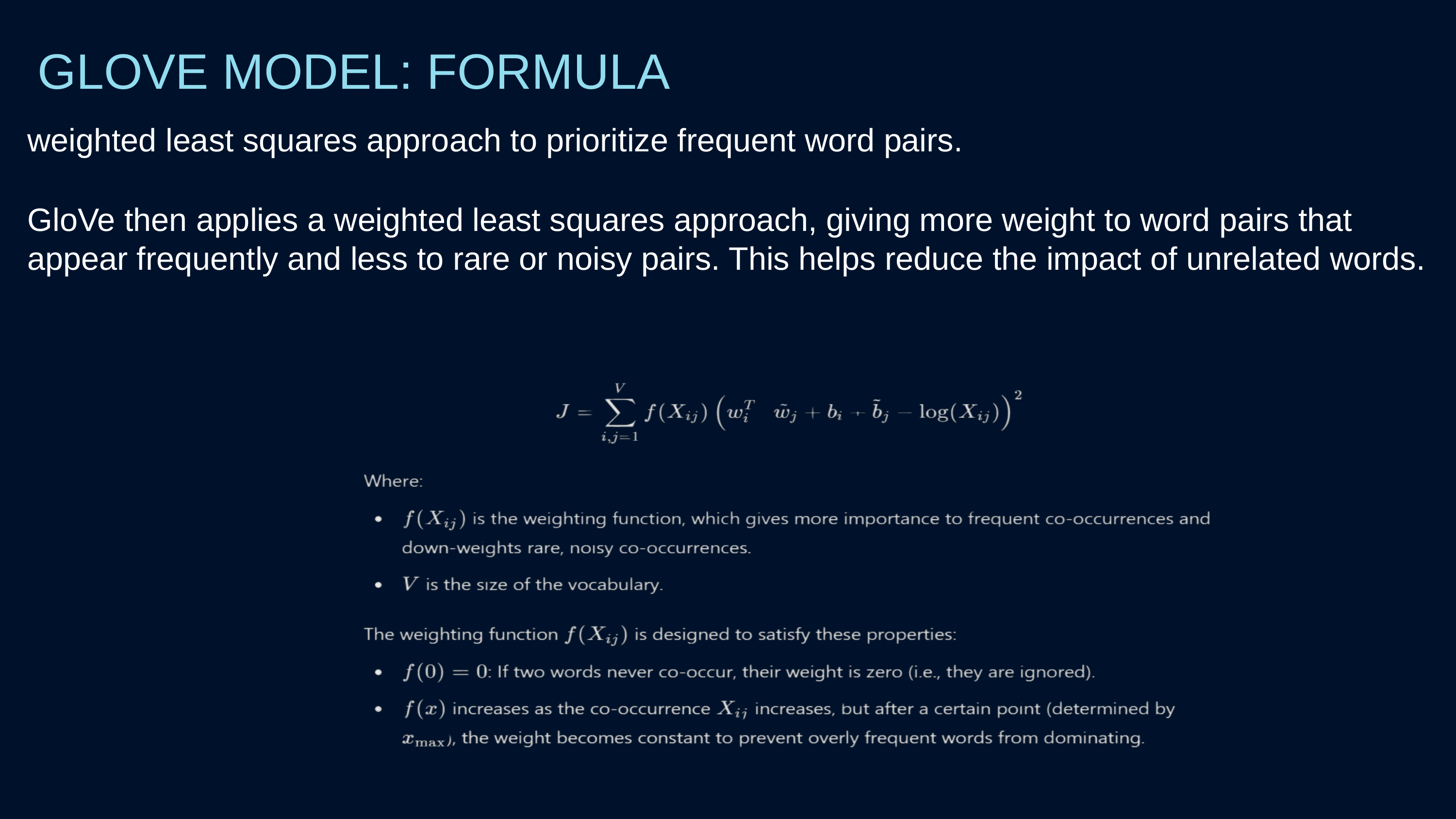

GLOVE MODEL: FORMULA
weighted least squares approach to prioritize frequent word pairs.

GloVe then applies a weighted least squares approach, giving more weight to word pairs that appear frequently and less to rare or noisy pairs. This helps reduce the impact of unrelated words.